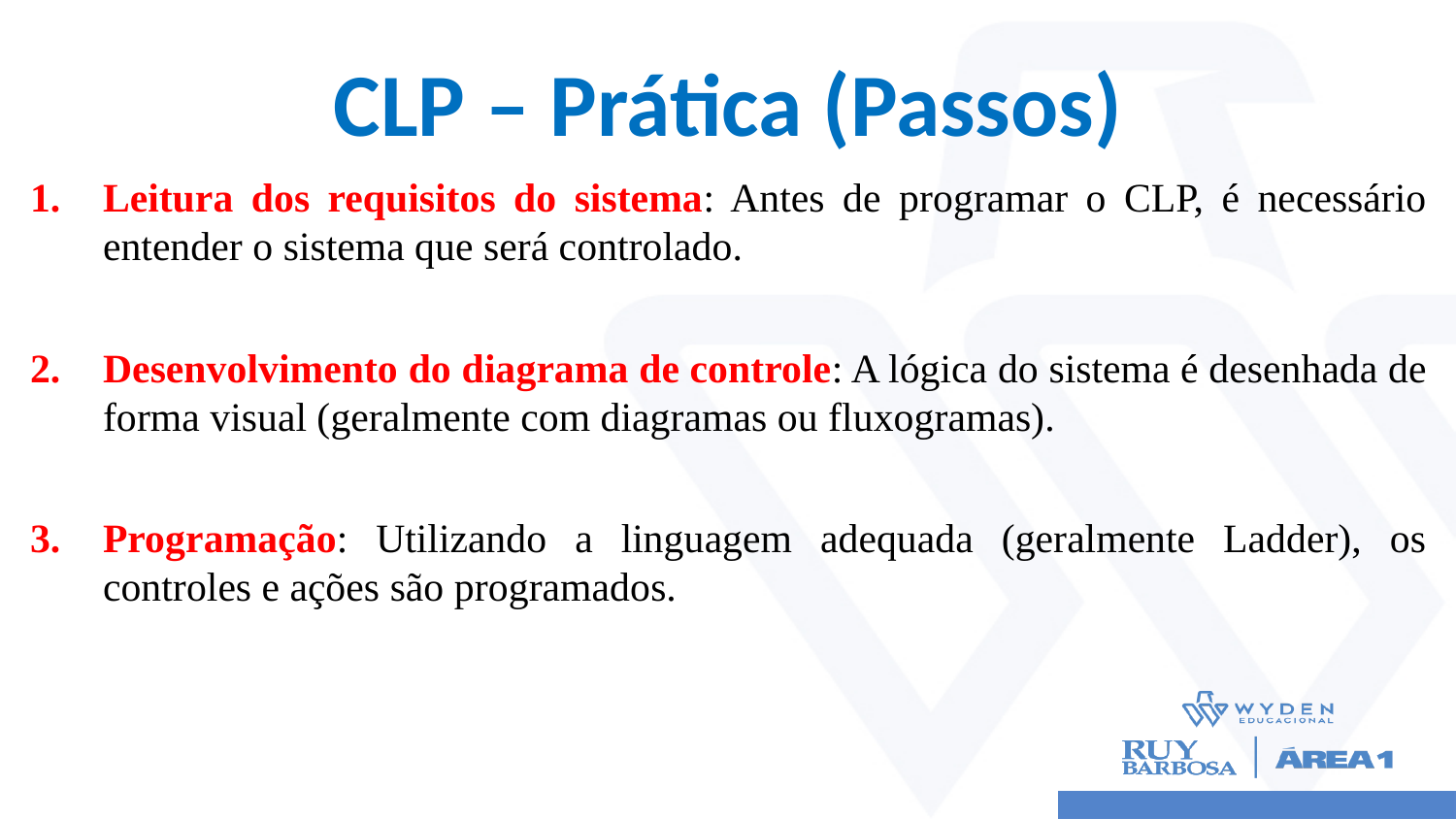

# CLP – Prática (Passos)
Leitura dos requisitos do sistema: Antes de programar o CLP, é necessário entender o sistema que será controlado.

Desenvolvimento do diagrama de controle: A lógica do sistema é desenhada de forma visual (geralmente com diagramas ou fluxogramas).

Programação: Utilizando a linguagem adequada (geralmente Ladder), os controles e ações são programados.